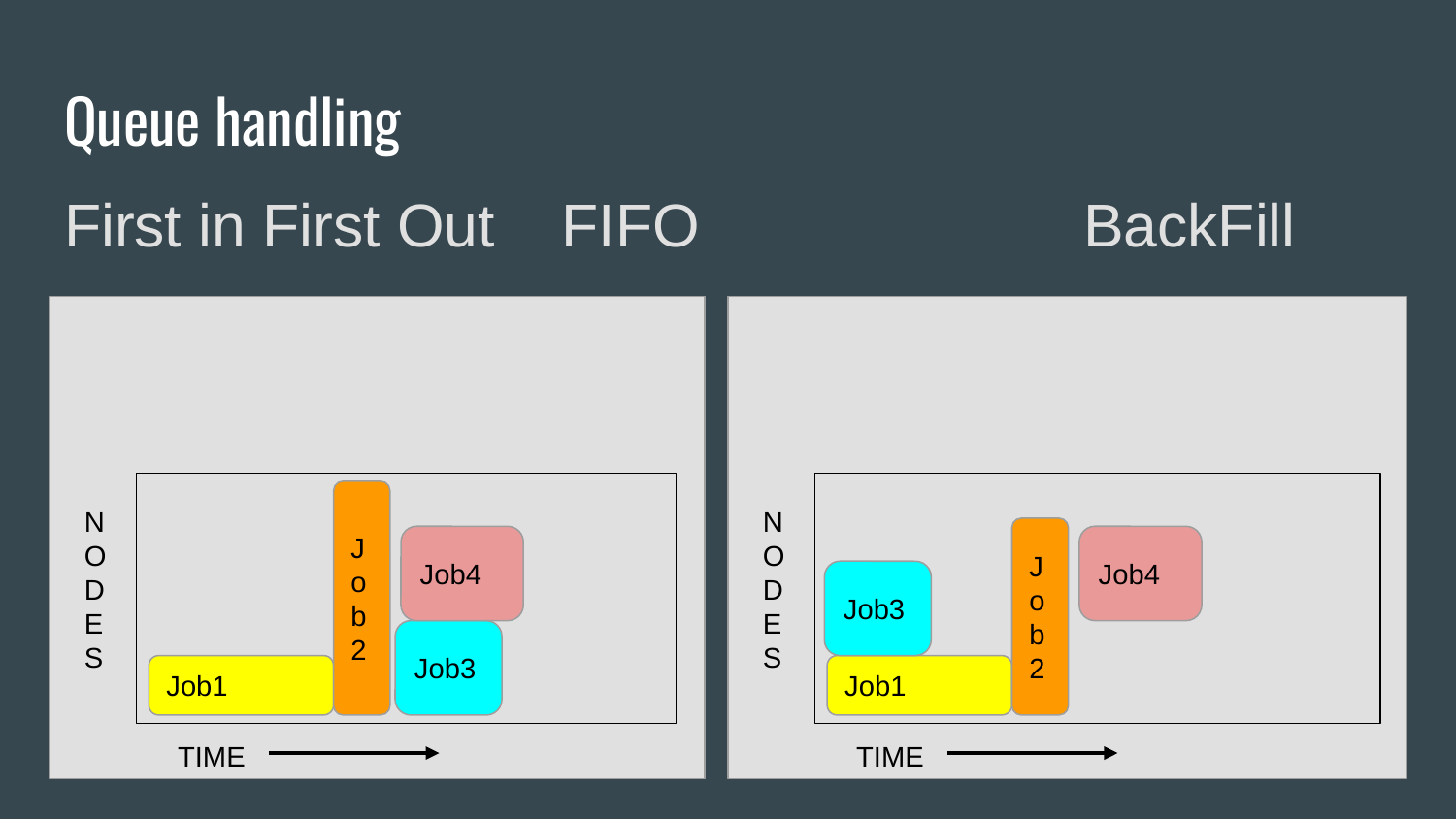

Queue handling
First in First Out    FIFO			BackFill

Job2
NODES
NODES
Job2
Job4
Job4
Job3
Job3
Job1
Job1
TIME
TIME